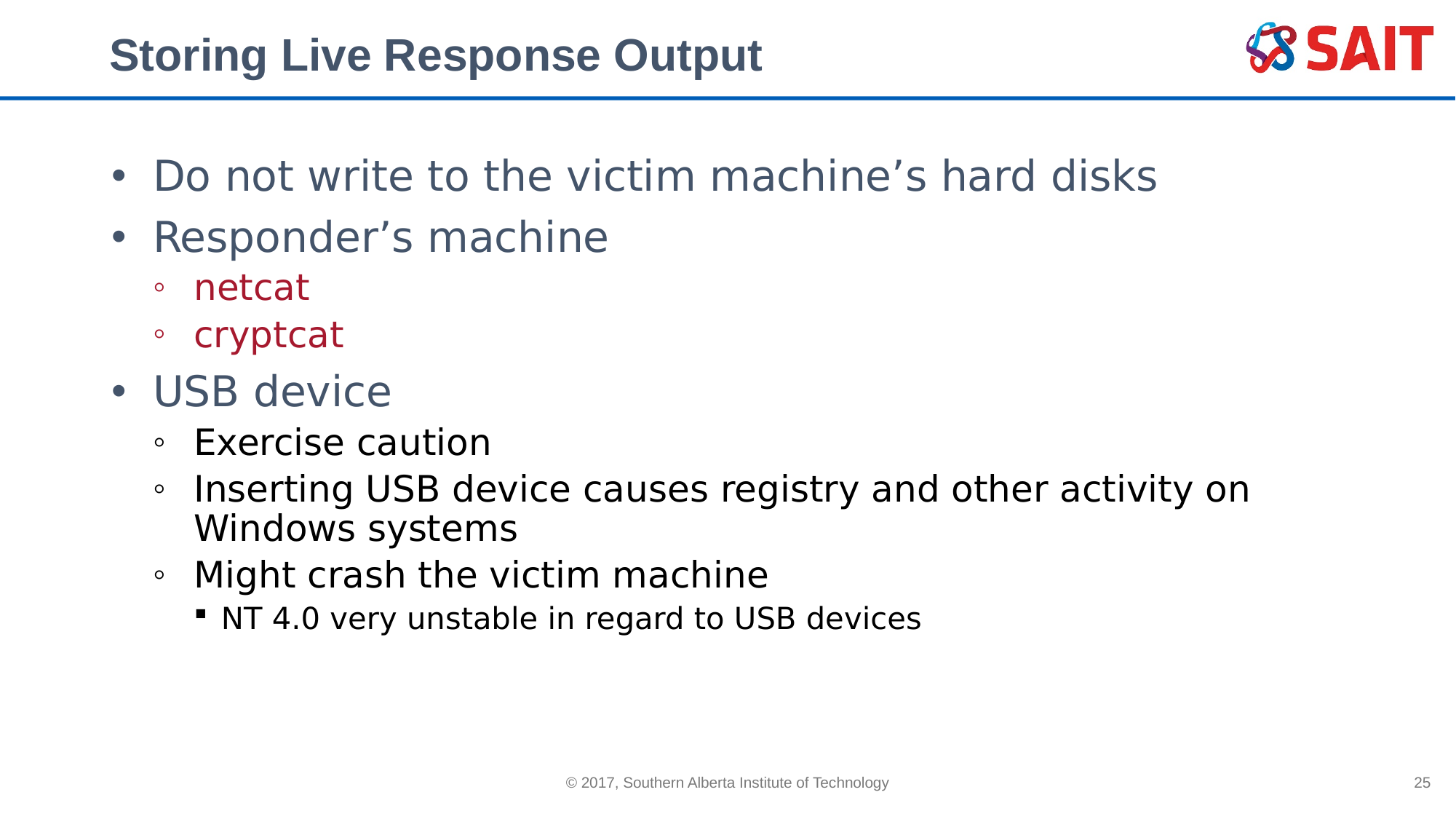

# Storing Live Response Output
Do not write to the victim machine’s hard disks
Responder’s machine
netcat
cryptcat
USB device
Exercise caution
Inserting USB device causes registry and other activity on Windows systems
Might crash the victim machine
NT 4.0 very unstable in regard to USB devices